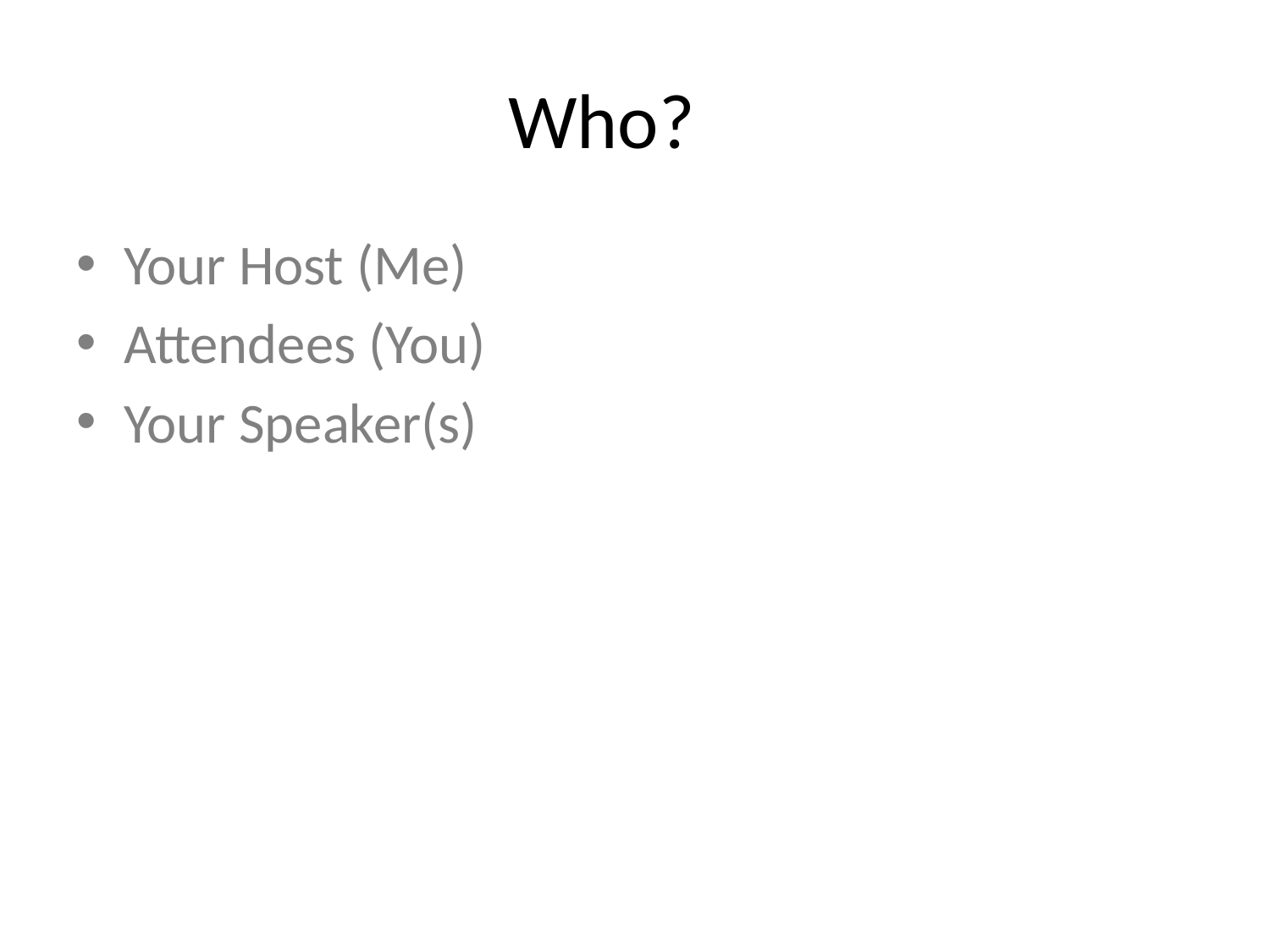

# Who?
Your Host (Me)
Attendees (You)
Your Speaker(s)